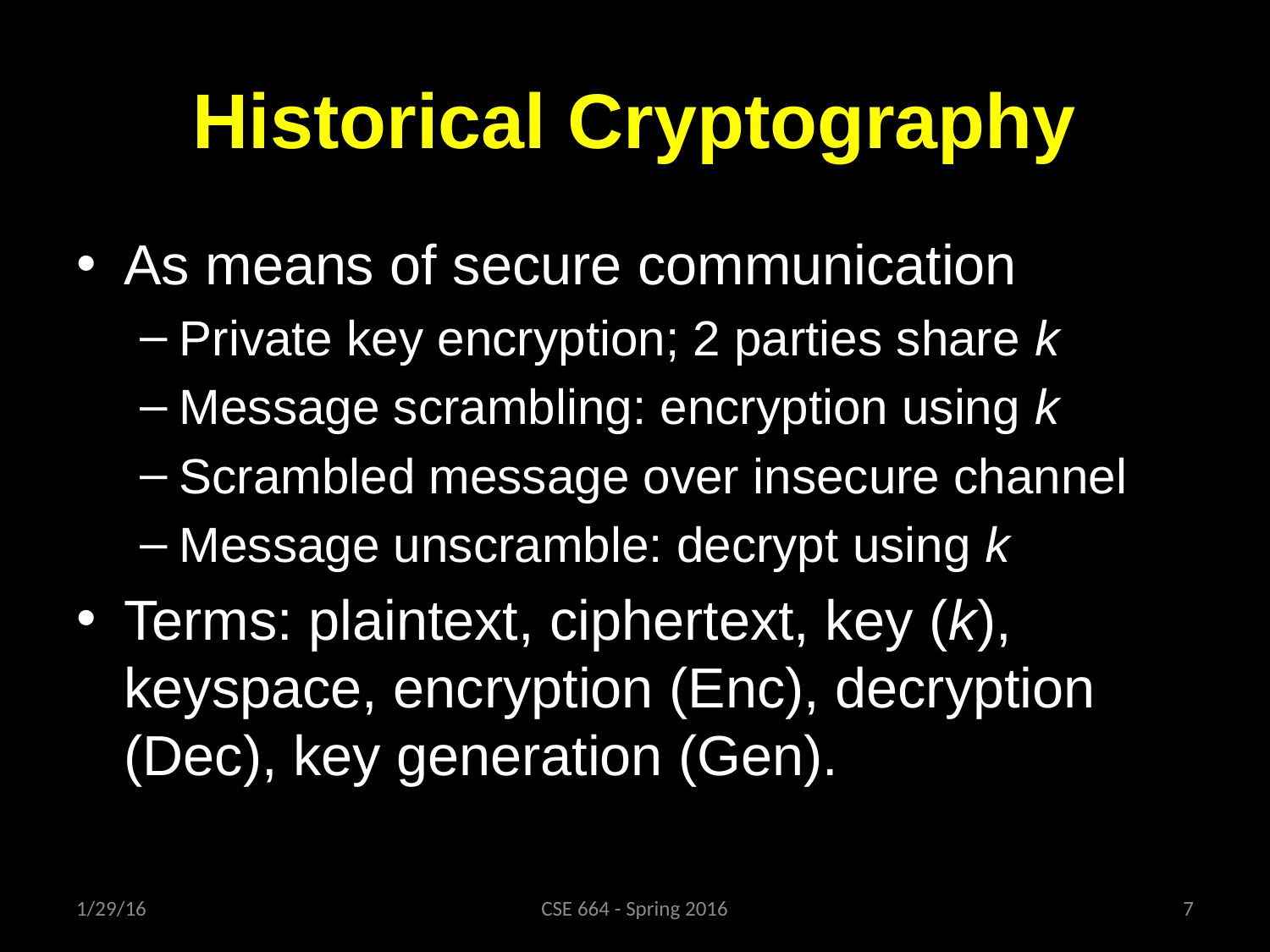

# Historical Cryptography
As means of secure communication
Private key encryption; 2 parties share k
Message scrambling: encryption using k
Scrambled message over insecure channel
Message unscramble: decrypt using k
Terms: plaintext, ciphertext, key (k), keyspace, encryption (Enc), decryption (Dec), key generation (Gen).
1/29/16
CSE 664 - Spring 2016
7